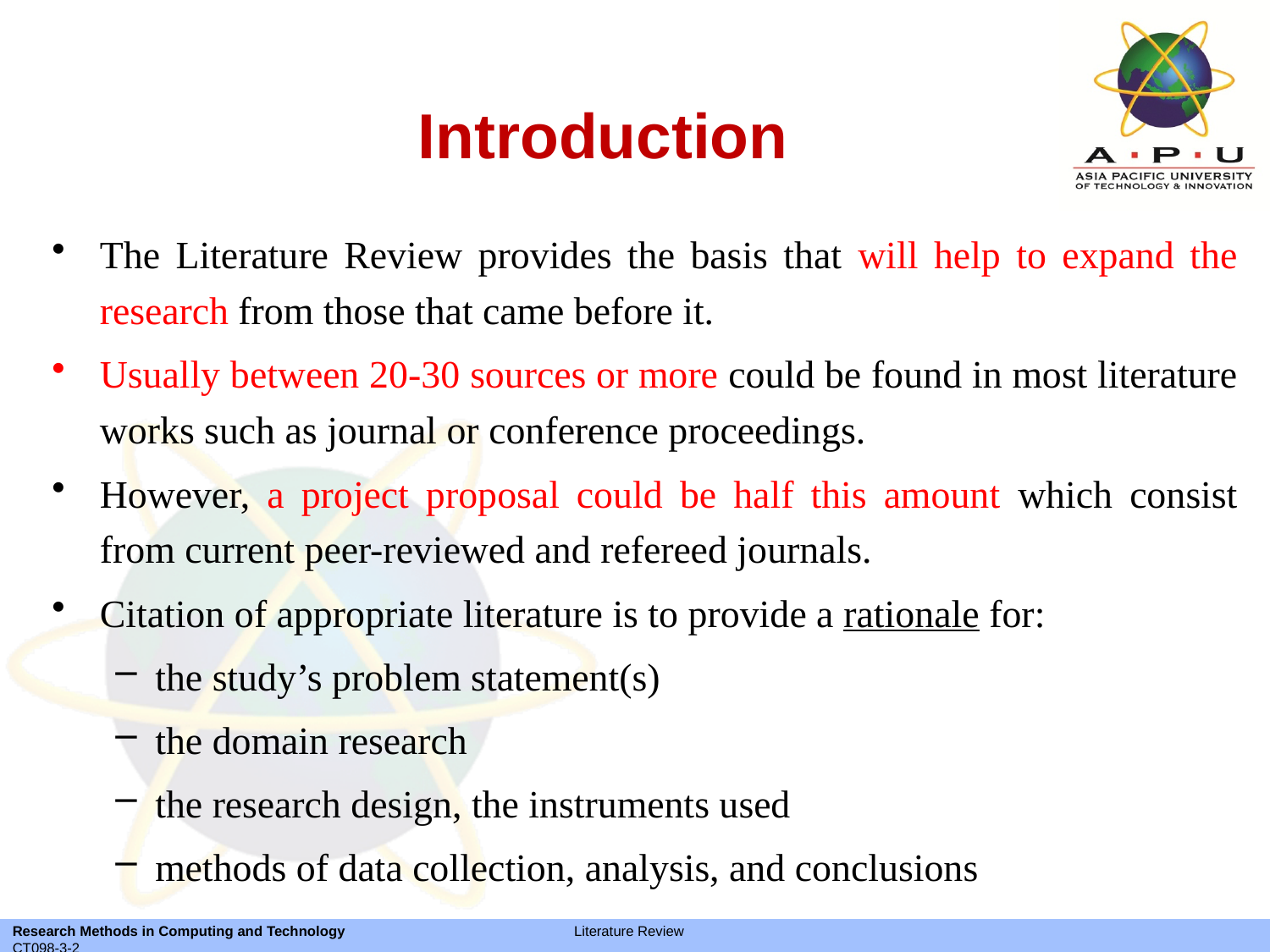

# Introduction
The Literature Review provides the basis that will help to expand the research from those that came before it.
Usually between 20-30 sources or more could be found in most literature works such as journal or conference proceedings.
However, a project proposal could be half this amount which consist from current peer-reviewed and refereed journals.
Citation of appropriate literature is to provide a rationale for:
the study’s problem statement(s)
the domain research
the research design, the instruments used
methods of data collection, analysis, and conclusions